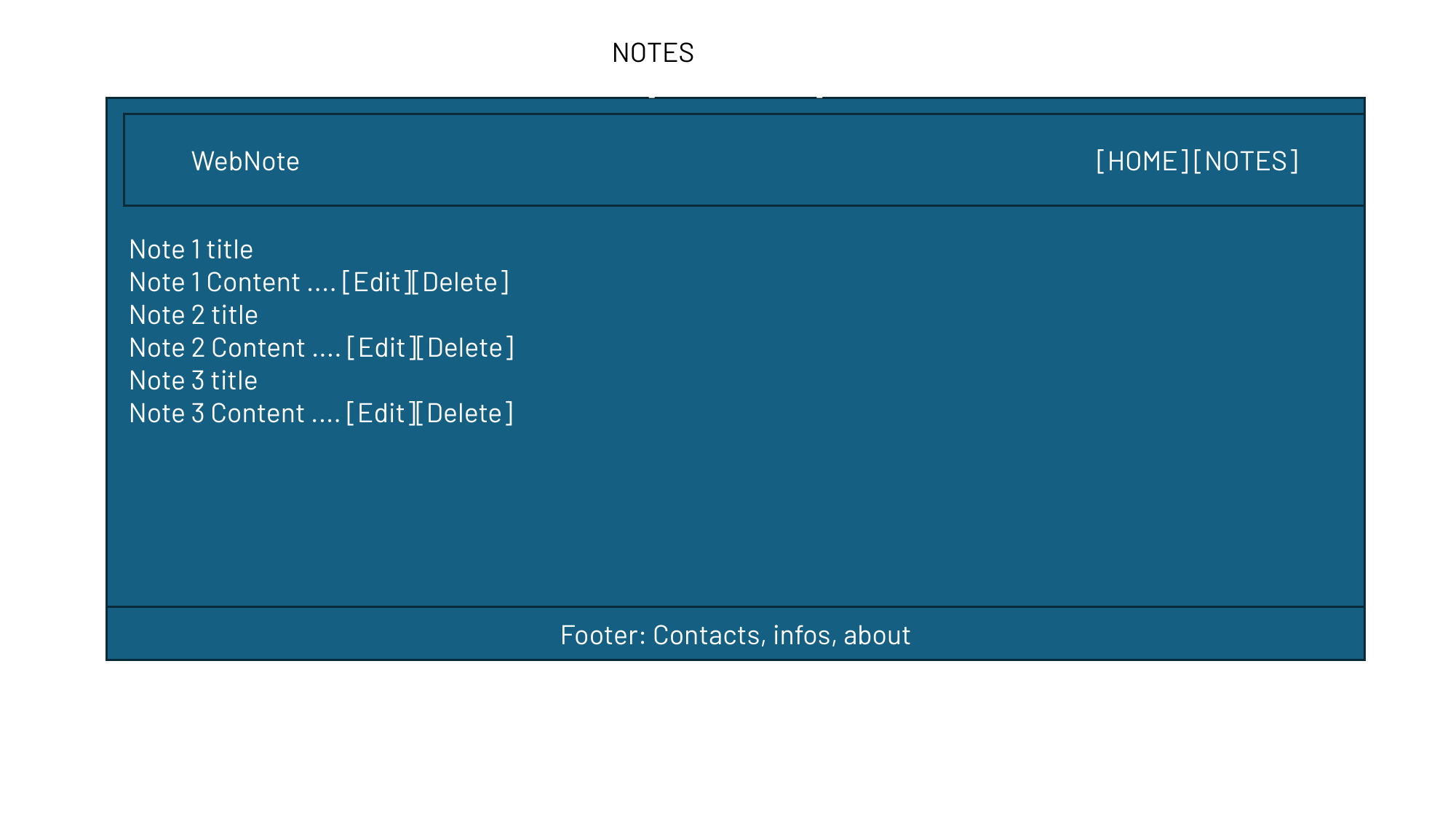

NOTES
[Search notes]

  Note 1 title
  Note 1 Content .... [Edit][Delete]
  Note 2 title
  Note 2 Content .... [Edit][Delete]
  Note 3 title
  Note 3 Content .... [Edit][Delete]

Welcome to the WebNotes App!
[CREATE A NOTE]
WebNote                                                                                                                                                  [HOME] [NOTES]
Footer: Contacts, infos, about